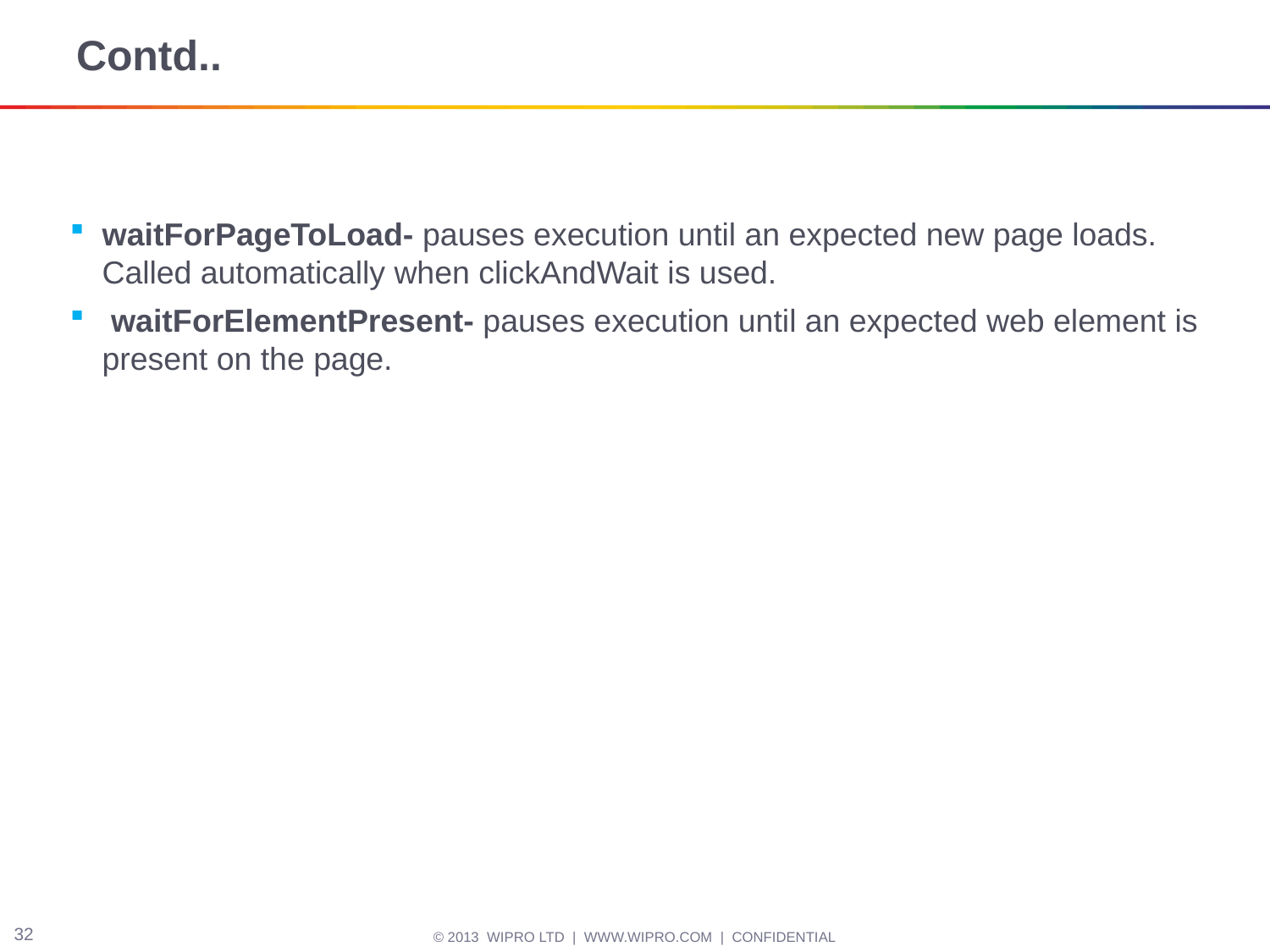

# Contd..

waitForPageToLoad- pauses execution until an expected new page loads. Called automatically when clickAndWait is used.
 waitForElementPresent- pauses execution until an expected web element is present on the page.